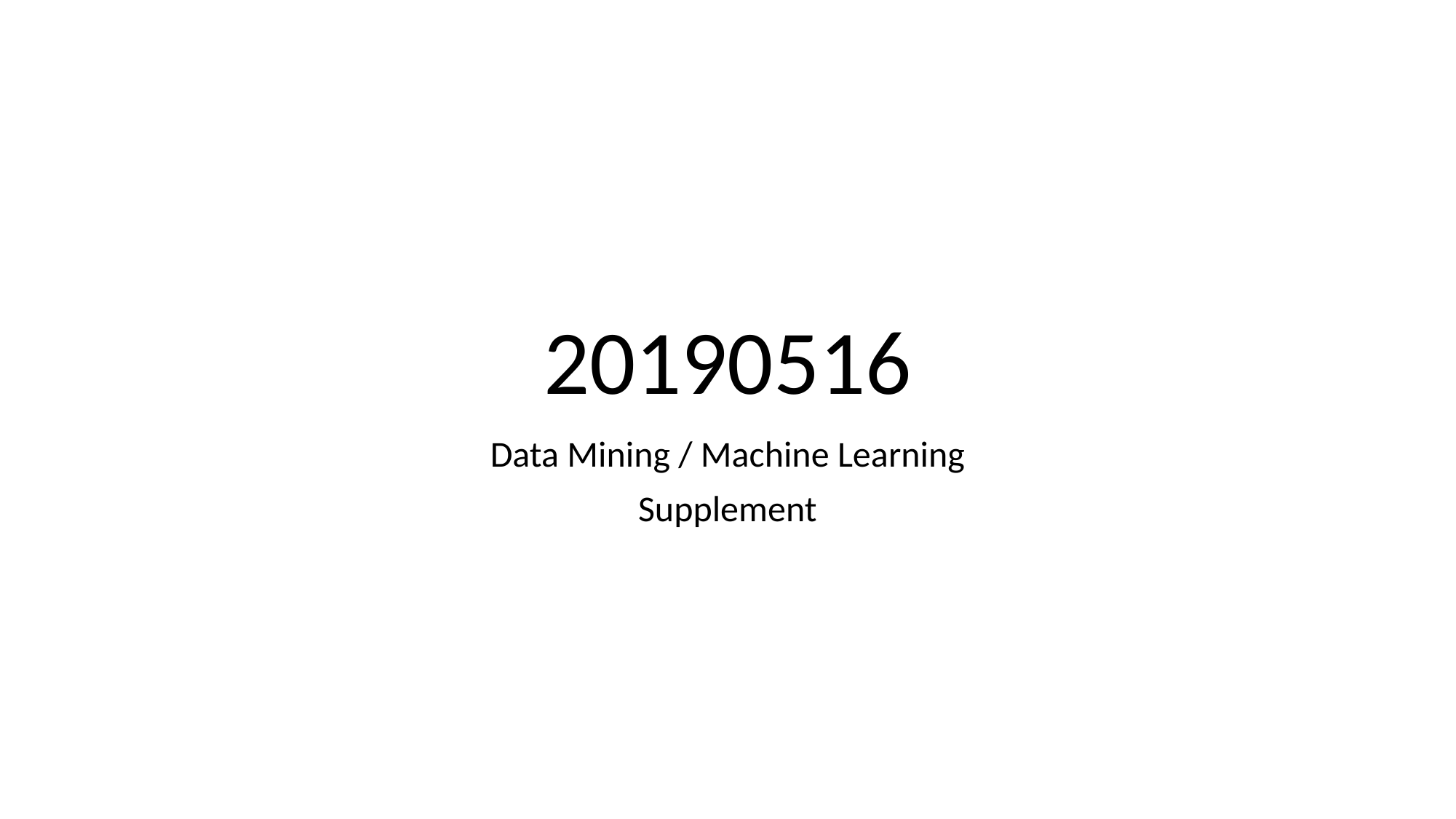

# 20190516
Data Mining / Machine Learning
Supplement